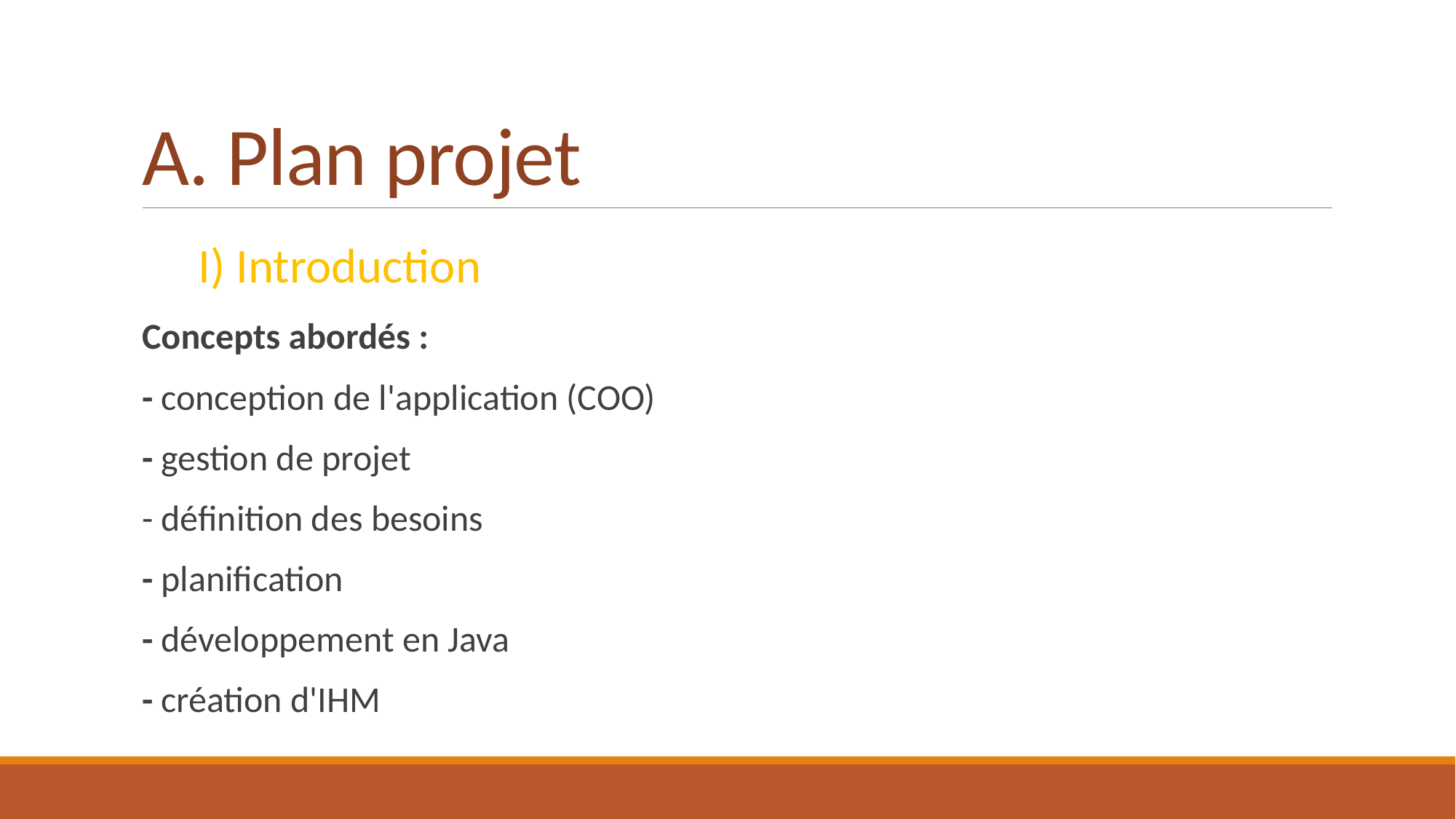

# A. Plan projet
I) Introduction
Concepts abordés :
- conception de l'application (COO)
- gestion de projet
- définition des besoins
- planification
- développement en Java
- création d'IHM